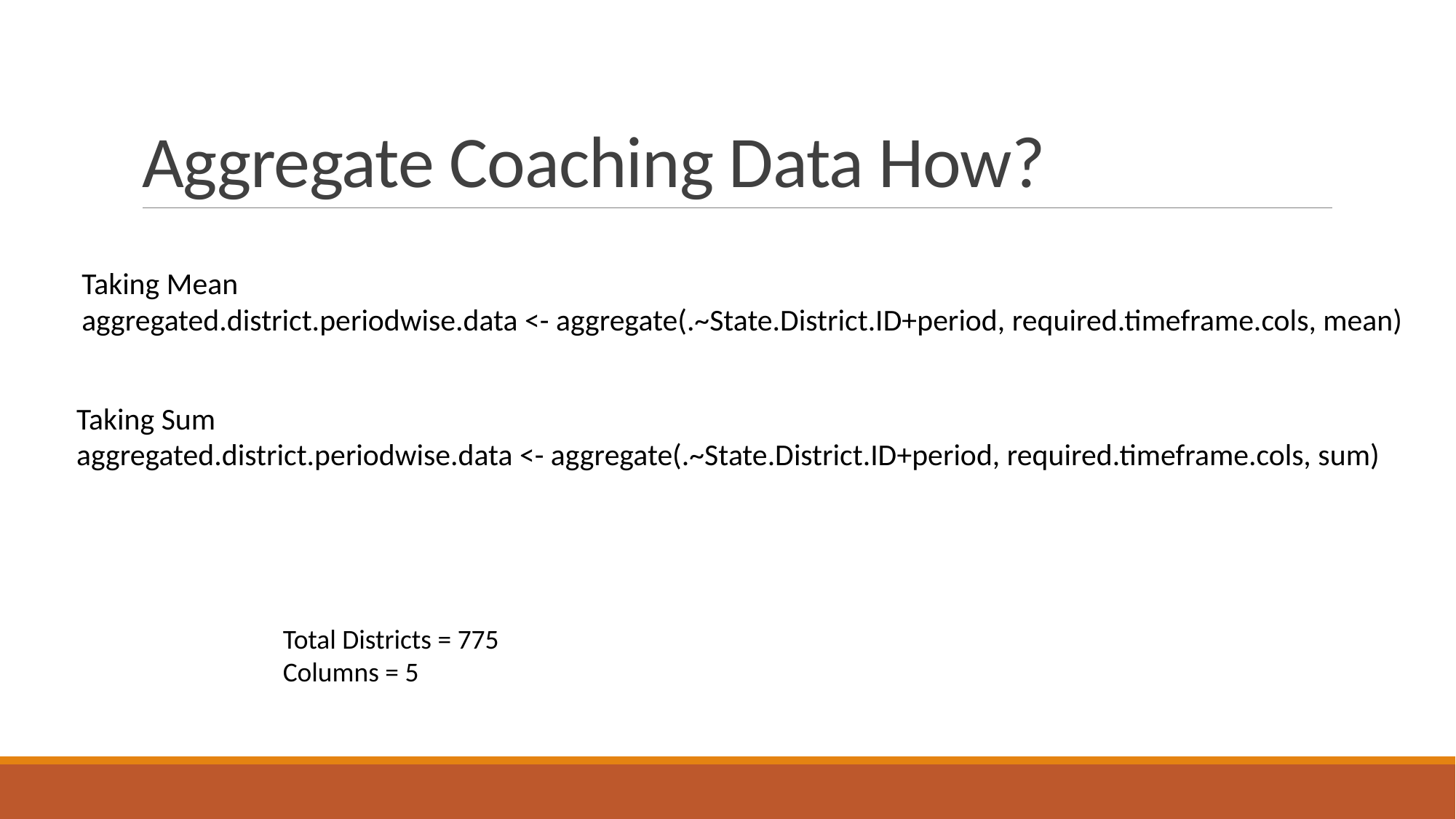

# Aggregate Coaching Data How?
Taking Mean
aggregated.district.periodwise.data <- aggregate(.~State.District.ID+period, required.timeframe.cols, mean)
Taking Sum
aggregated.district.periodwise.data <- aggregate(.~State.District.ID+period, required.timeframe.cols, sum)
Total Districts = 775
Columns = 5